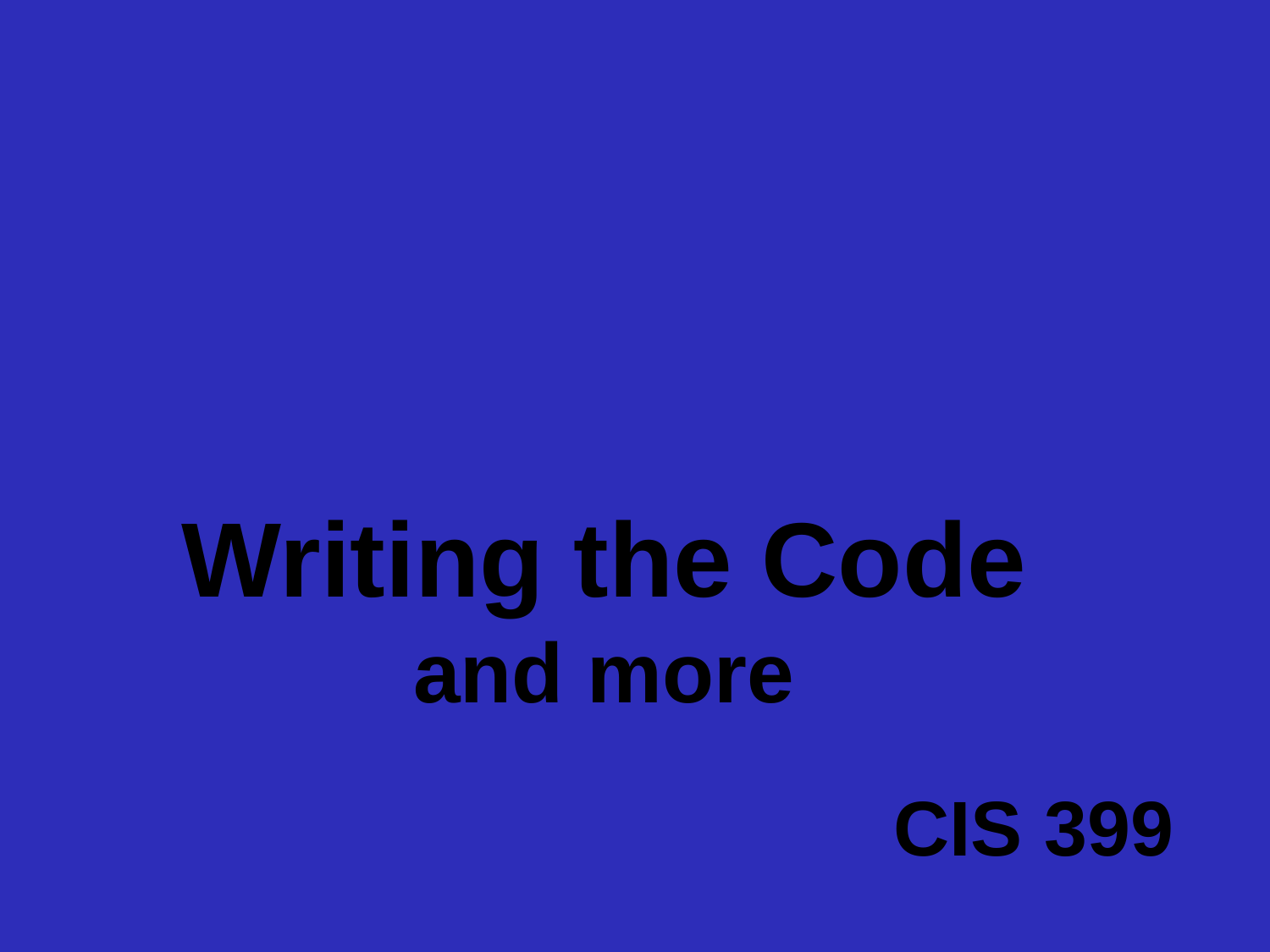

# Your First App (continued) Writing the Code and more
CIS 399